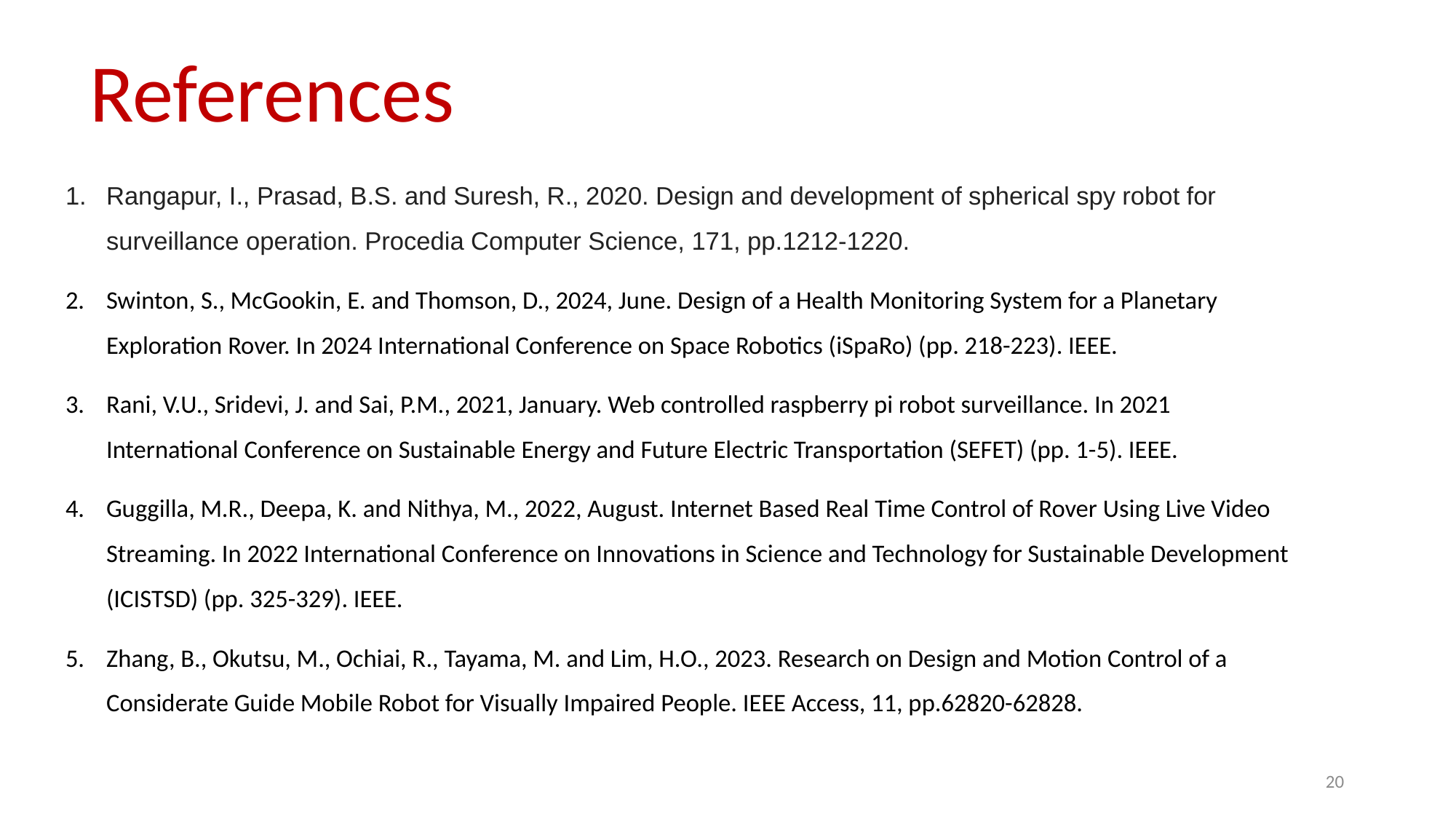

# References
Rangapur, I., Prasad, B.S. and Suresh, R., 2020. Design and development of spherical spy robot for surveillance operation. Procedia Computer Science, 171, pp.1212-1220.
Swinton, S., McGookin, E. and Thomson, D., 2024, June. Design of a Health Monitoring System for a Planetary Exploration Rover. In 2024 International Conference on Space Robotics (iSpaRo) (pp. 218-223). IEEE.
Rani, V.U., Sridevi, J. and Sai, P.M., 2021, January. Web controlled raspberry pi robot surveillance. In 2021 International Conference on Sustainable Energy and Future Electric Transportation (SEFET) (pp. 1-5). IEEE.
Guggilla, M.R., Deepa, K. and Nithya, M., 2022, August. Internet Based Real Time Control of Rover Using Live Video Streaming. In 2022 International Conference on Innovations in Science and Technology for Sustainable Development (ICISTSD) (pp. 325-329). IEEE.
Zhang, B., Okutsu, M., Ochiai, R., Tayama, M. and Lim, H.O., 2023. Research on Design and Motion Control of a Considerate Guide Mobile Robot for Visually Impaired People. IEEE Access, 11, pp.62820-62828.

20